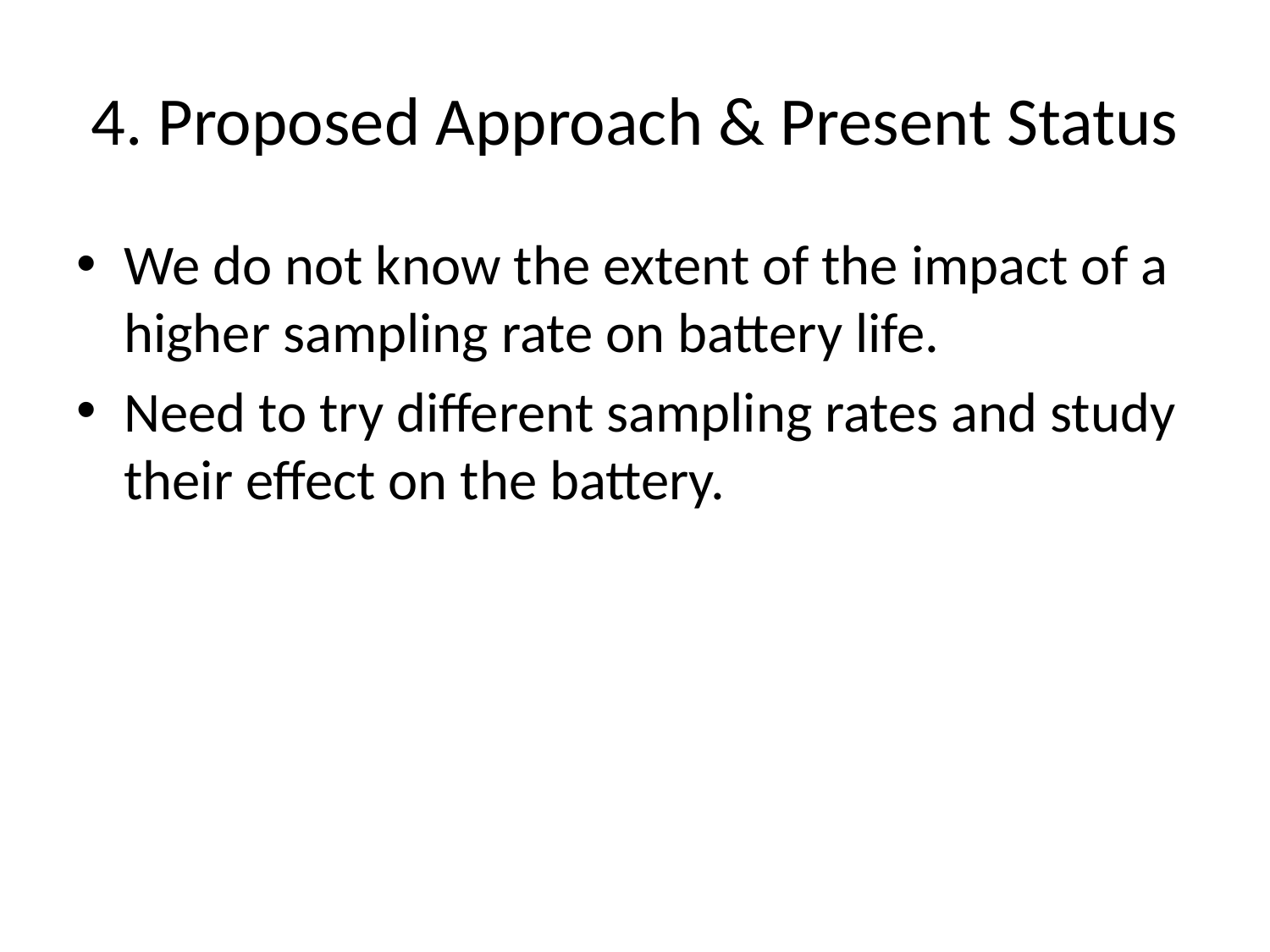

# 4. Proposed Approach & Present Status
We do not know the extent of the impact of a higher sampling rate on battery life.
Need to try different sampling rates and study their effect on the battery.